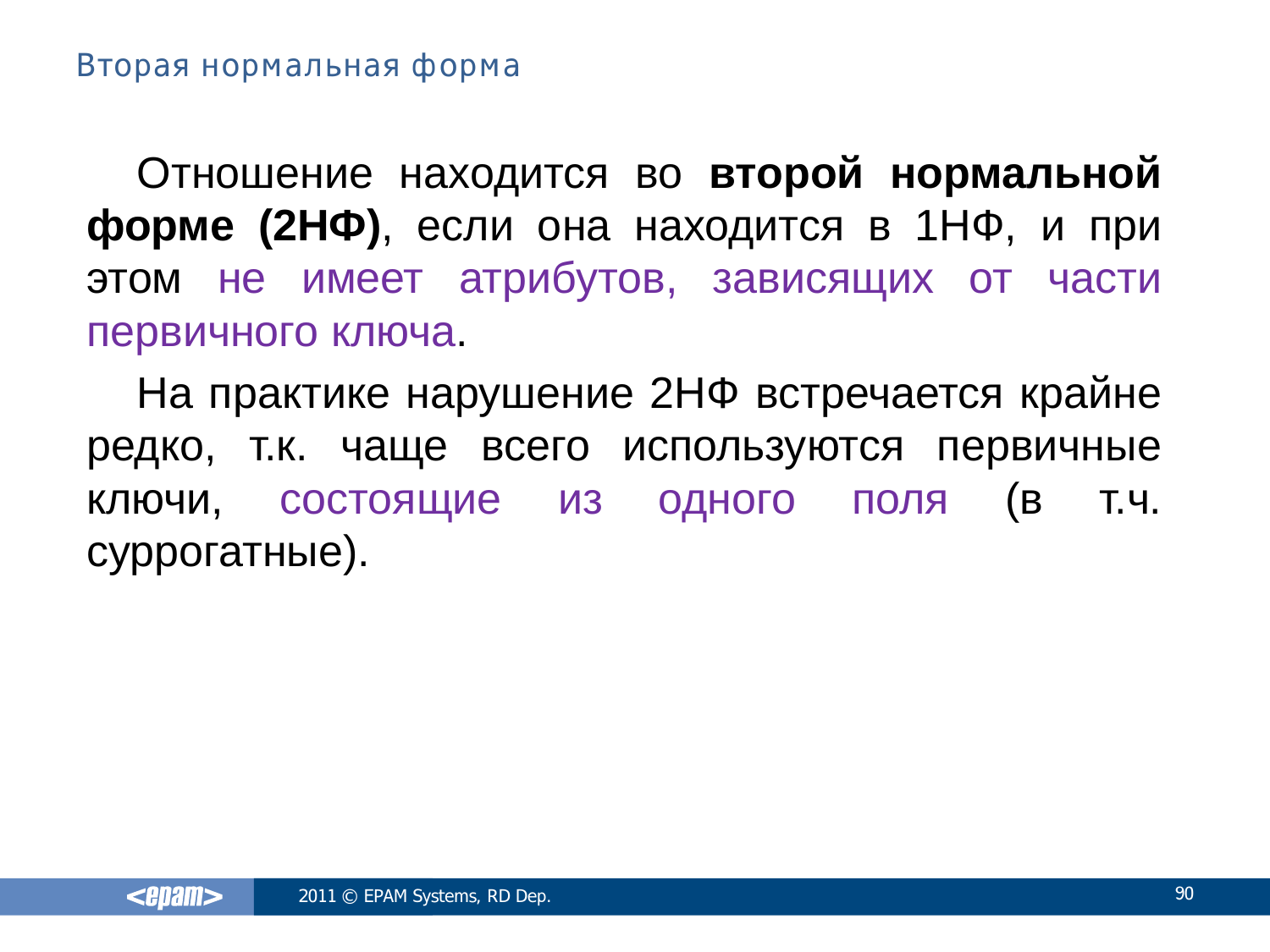

# Вторая нормальная форма
Отношение находится во второй нормальной форме (2НФ), если она находится в 1НФ, и при этом не имеет атрибутов, зависящих от части первичного ключа.
На практике нарушение 2НФ встречается крайне редко, т.к. чаще всего используются первичные ключи, состоящие из одного поля (в т.ч. суррогатные).
90
2011 © EPAM Systems, RD Dep.